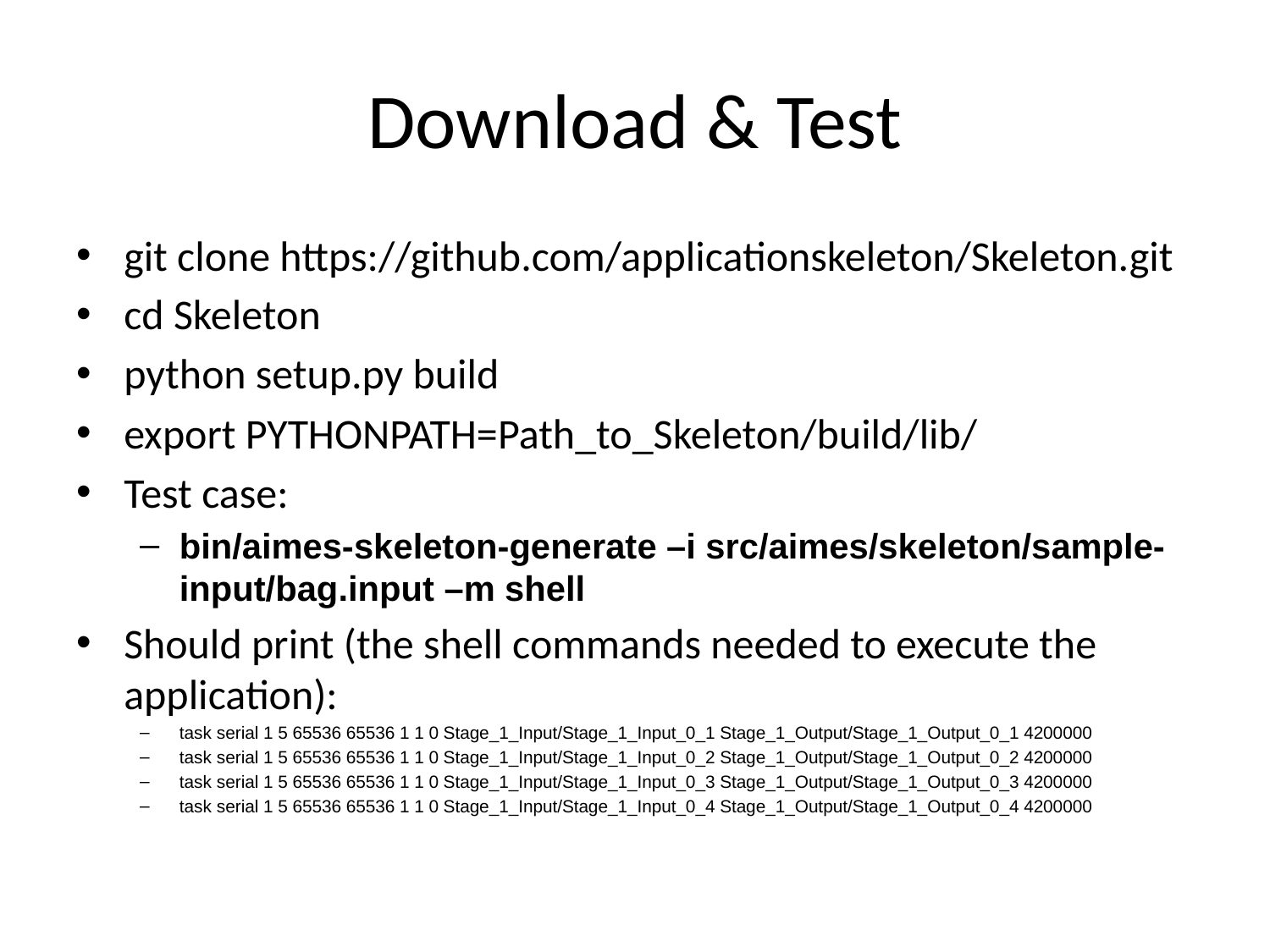

# Download & Test
git clone https://github.com/applicationskeleton/Skeleton.git
cd Skeleton
python setup.py build
export PYTHONPATH=Path_to_Skeleton/build/lib/
Test case:
bin/aimes-skeleton-generate –i src/aimes/skeleton/sample-input/bag.input –m shell
Should print (the shell commands needed to execute the application):
task serial 1 5 65536 65536 1 1 0 Stage_1_Input/Stage_1_Input_0_1 Stage_1_Output/Stage_1_Output_0_1 4200000
task serial 1 5 65536 65536 1 1 0 Stage_1_Input/Stage_1_Input_0_2 Stage_1_Output/Stage_1_Output_0_2 4200000
task serial 1 5 65536 65536 1 1 0 Stage_1_Input/Stage_1_Input_0_3 Stage_1_Output/Stage_1_Output_0_3 4200000
task serial 1 5 65536 65536 1 1 0 Stage_1_Input/Stage_1_Input_0_4 Stage_1_Output/Stage_1_Output_0_4 4200000